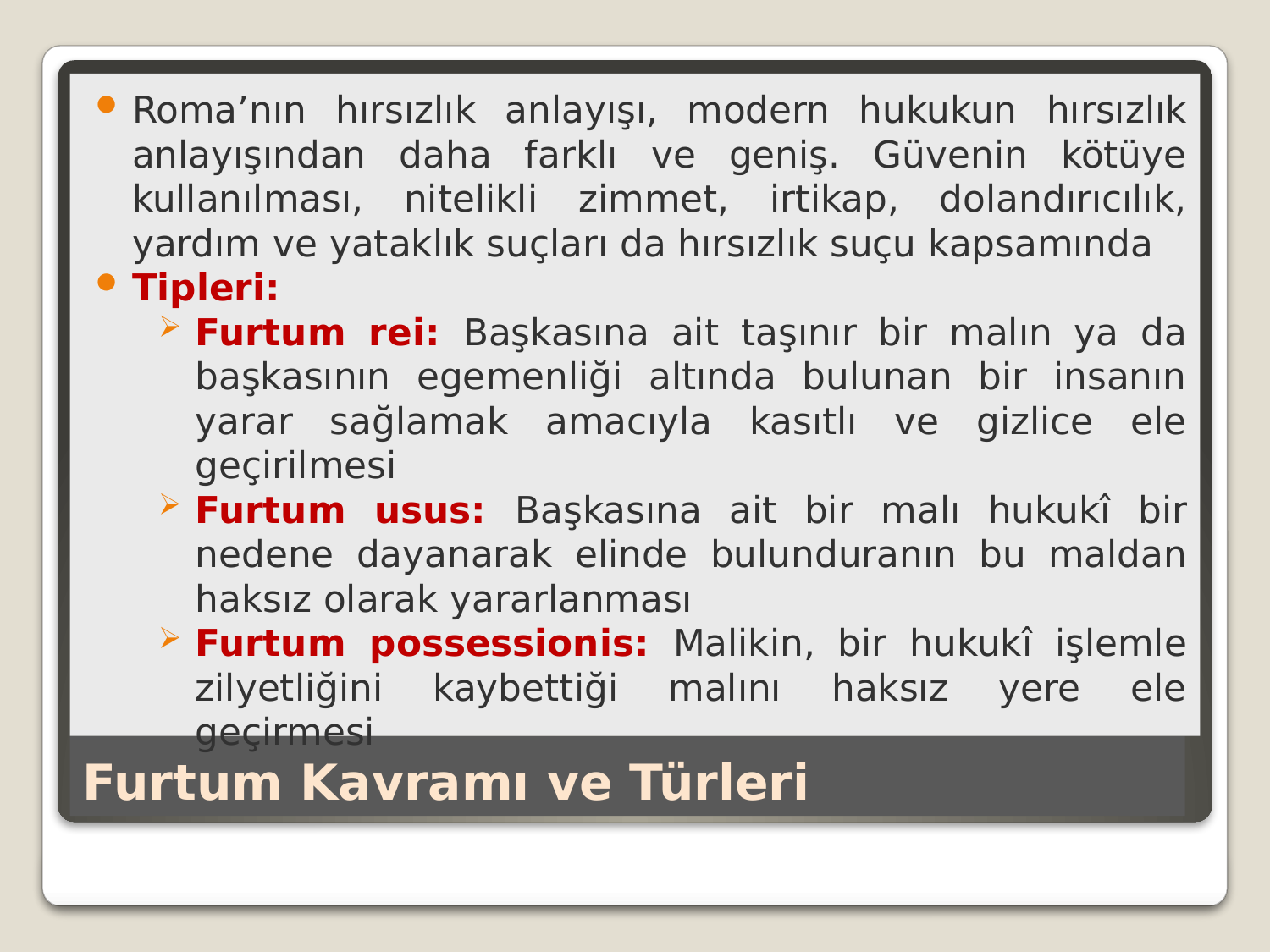

Roma’nın hırsızlık anlayışı, modern hukukun hırsızlık anlayışından daha farklı ve geniş. Güvenin kötüye kullanılması, nitelikli zimmet, irtikap, dolandırıcılık, yardım ve yataklık suçları da hırsızlık suçu kapsamında
Tipleri:
Furtum rei: Başkasına ait taşınır bir malın ya da başkasının egemenliği altında bulunan bir insanın yarar sağlamak amacıyla kasıtlı ve gizlice ele geçirilmesi
Furtum usus: Başkasına ait bir malı hukukî bir nedene dayanarak elinde bulunduranın bu maldan haksız olarak yararlanması
Furtum possessionis: Malikin, bir hukukî işlemle zilyetliğini kaybettiği malını haksız yere ele geçirmesi
# Furtum Kavramı ve Türleri